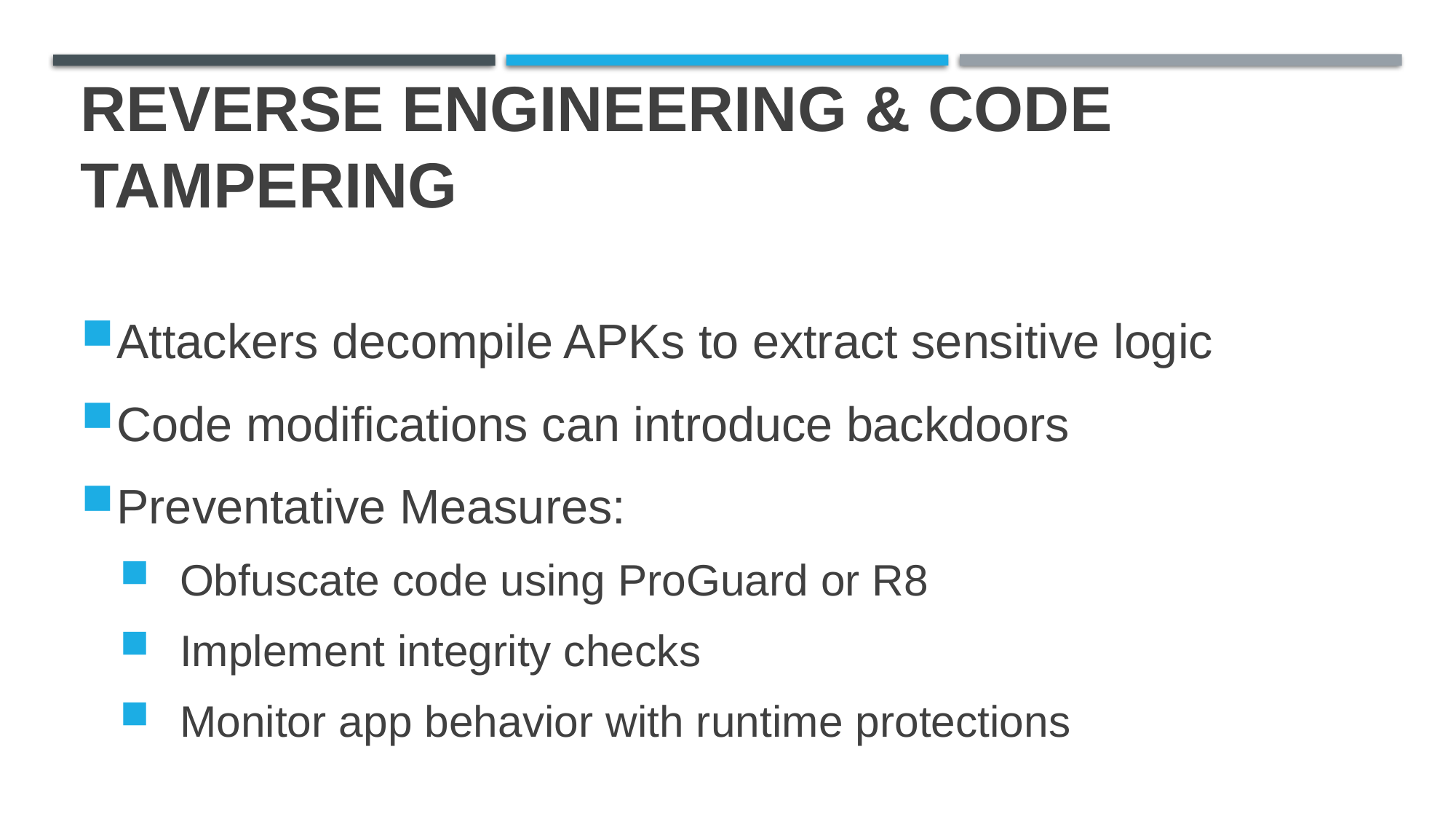

# Reverse Engineering & Code Tampering
Attackers decompile APKs to extract sensitive logic
Code modifications can introduce backdoors
Preventative Measures:
  Obfuscate code using ProGuard or R8
  Implement integrity checks
  Monitor app behavior with runtime protections